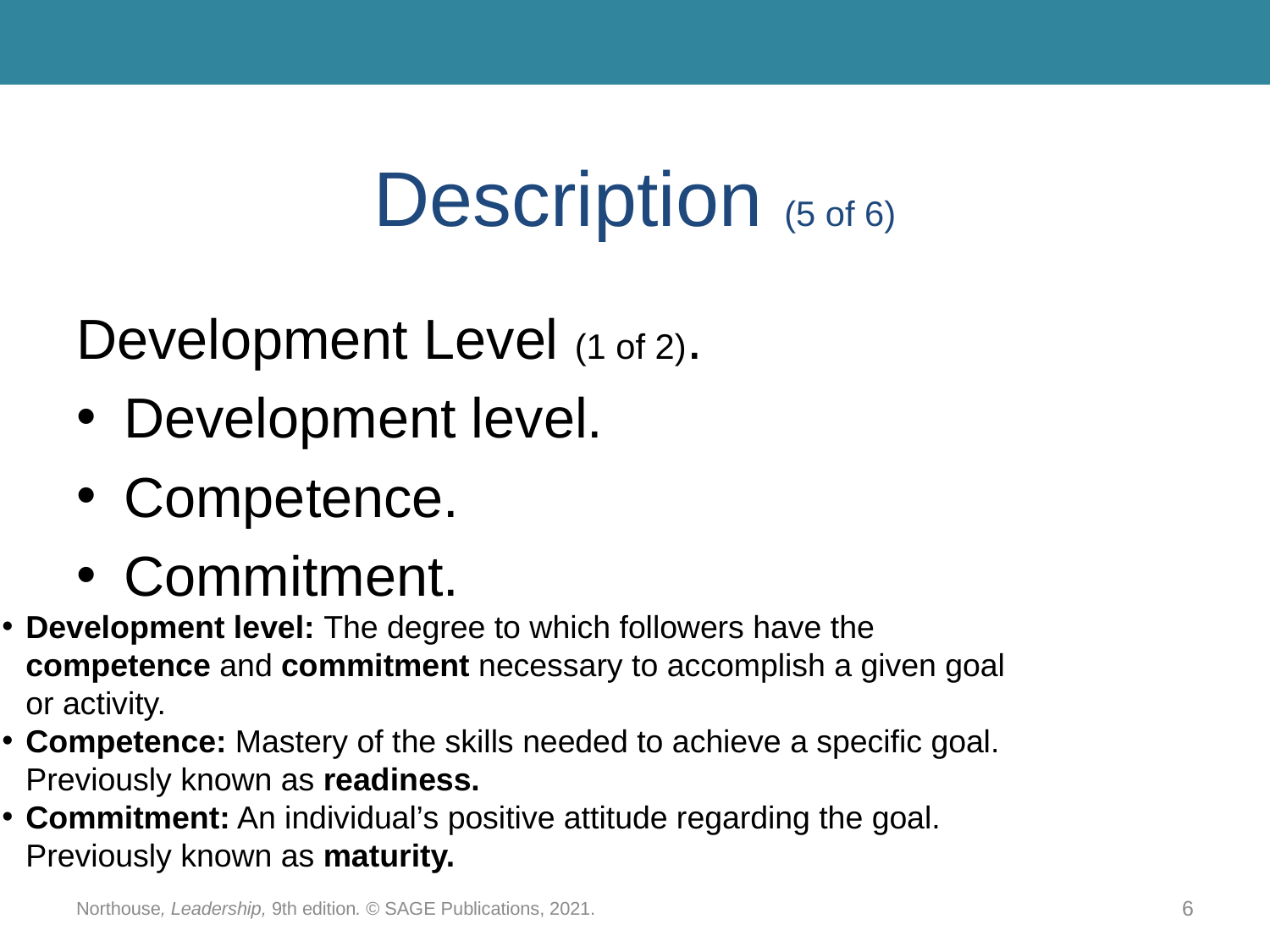

# Description (5 of 6)
Development Level (1 of 2).
Development level.
Competence.
Commitment.
Development level: The degree to which followers have the competence and commitment necessary to accomplish a given goal or activity.
Competence: Mastery of the skills needed to achieve a specific goal. Previously known as readiness.
Commitment: An individual’s positive attitude regarding the goal. Previously known as maturity.
Northouse, Leadership, 9th edition. © SAGE Publications, 2021.
6